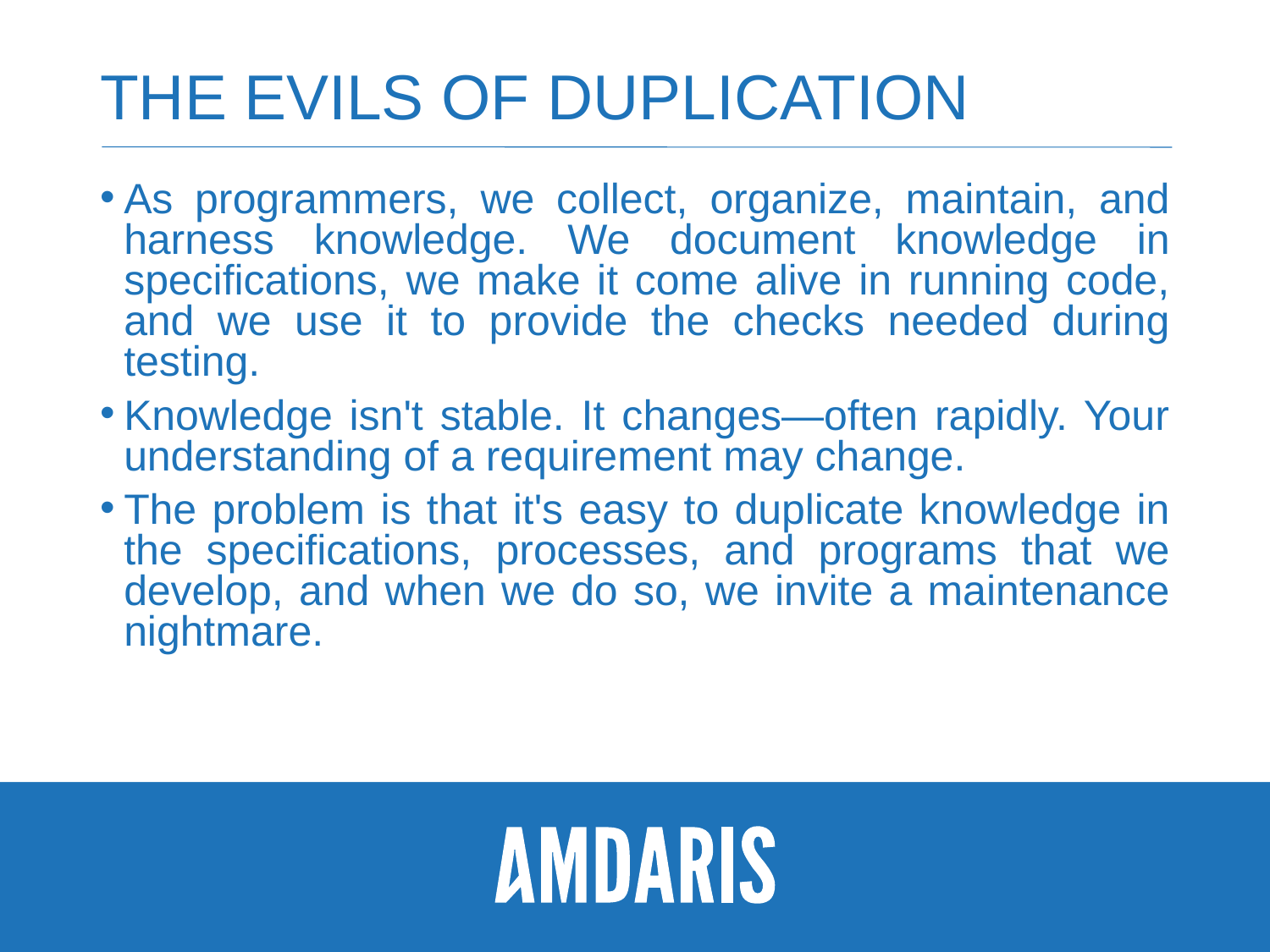

# The Evils of Duplication
As programmers, we collect, organize, maintain, and harness knowledge. We document knowledge in specifications, we make it come alive in running code, and we use it to provide the checks needed during testing.
Knowledge isn't stable. It changes—often rapidly. Your understanding of a requirement may change.
The problem is that it's easy to duplicate knowledge in the specifications, processes, and programs that we develop, and when we do so, we invite a maintenance nightmare.